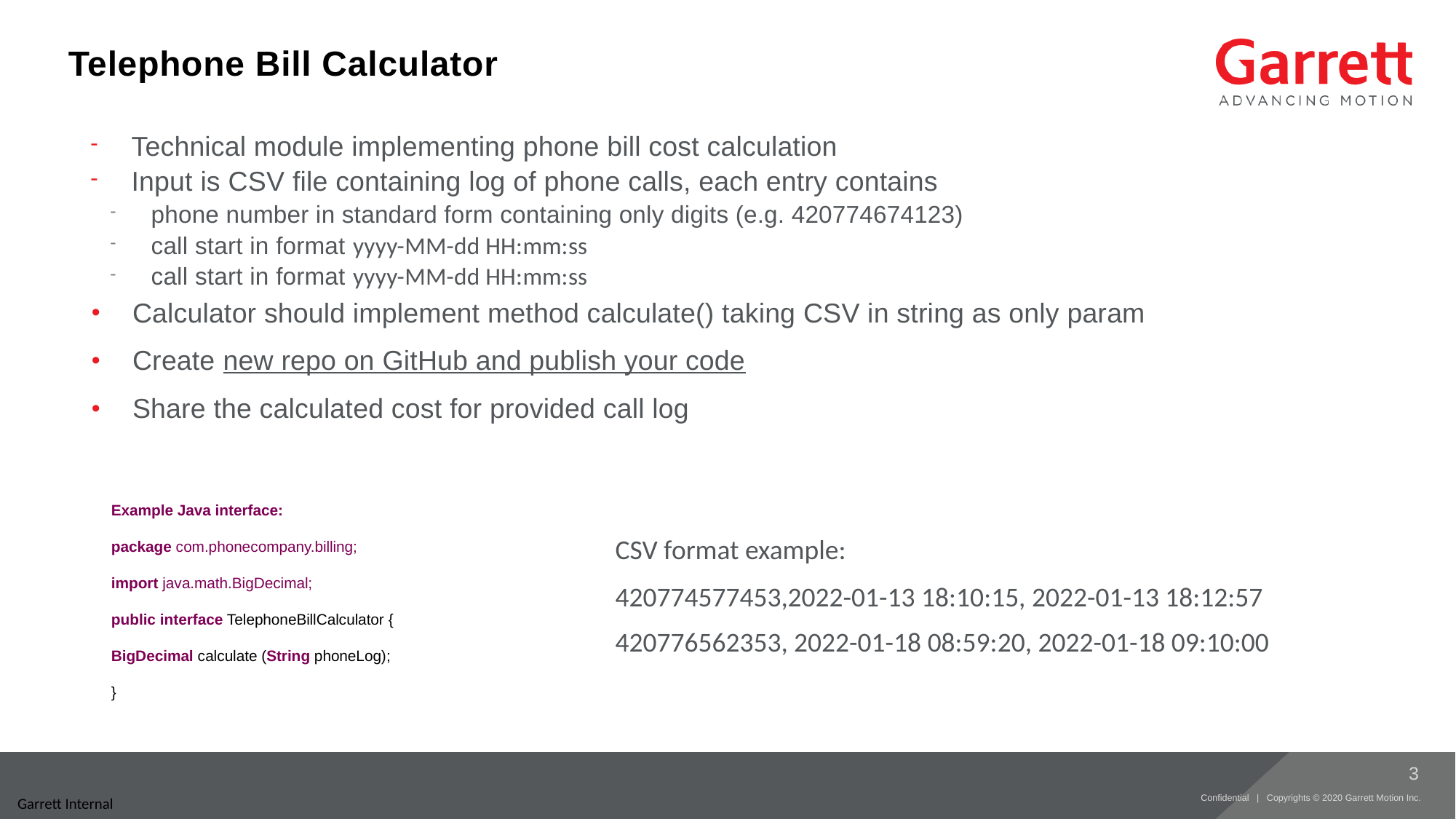

# Telephone Bill Calculator
Technical module implementing phone bill cost calculation
Input is CSV file containing log of phone calls, each entry contains
phone number in standard form containing only digits (e.g. 420774674123)
call start in format yyyy-MM-dd HH:mm:ss
call start in format yyyy-MM-dd HH:mm:ss
Calculator should implement method calculate() taking CSV in string as only param
Create new repo on GitHub and publish your code
Share the calculated cost for provided call log
Example Java interface:

package com.phonecompany.billing;

import java.math.BigDecimal;

public interface TelephoneBillCalculator {

BigDecimal calculate (String phoneLog);

}
CSV format example:
420774577453,2022-01-13 18:10:15, 2022-01-13 18:12:57
420776562353, 2022-01-18 08:59:20, 2022-01-18 09:10:00